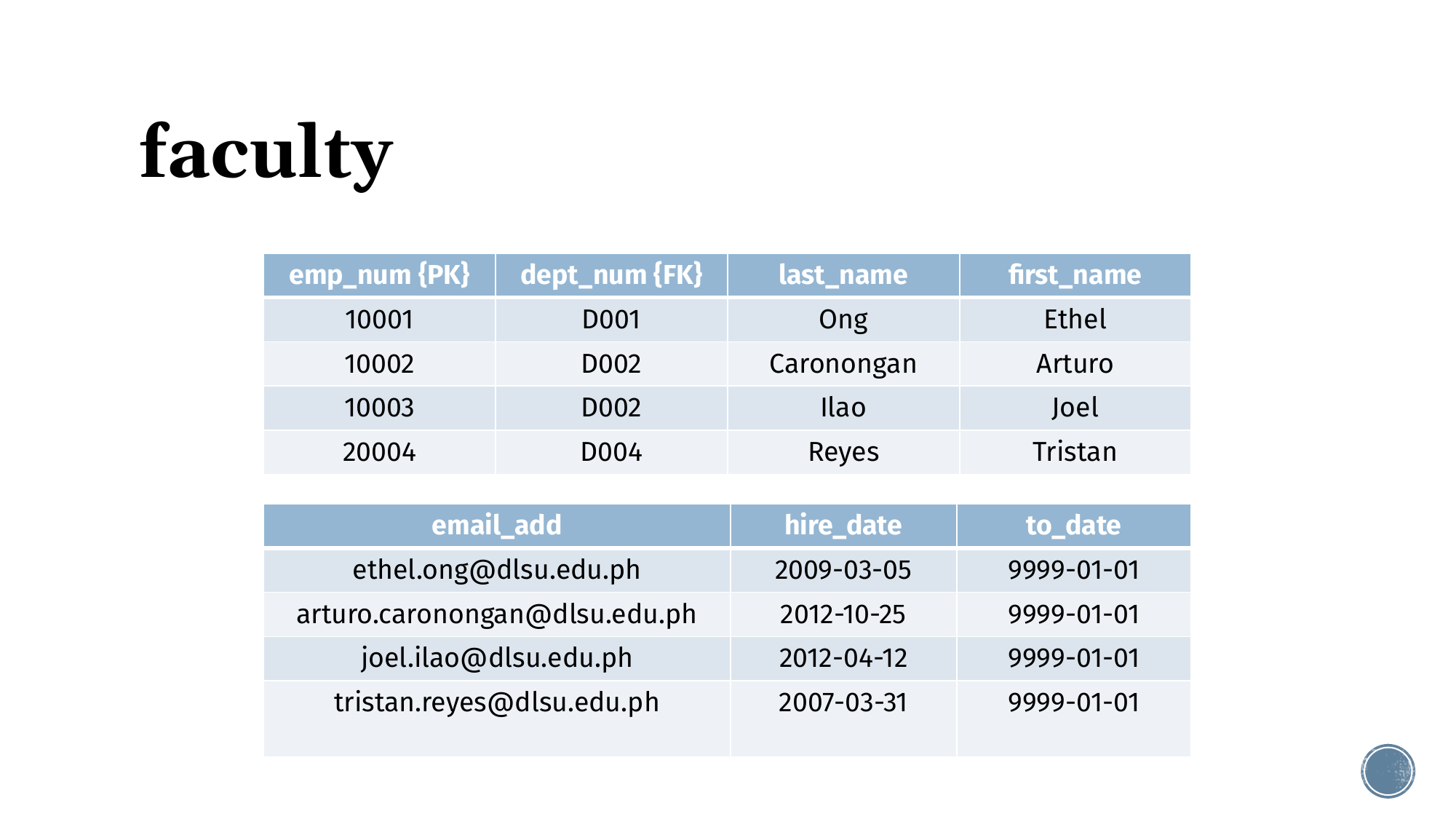

# faculty
| emp\_num {PK} | dept\_num {FK} | last\_name | first\_name |
| --- | --- | --- | --- |
| 10001 | D001 | Ong | Ethel |
| 10002 | D002 | Caronongan | Arturo |
| 10003 | D002 | Ilao | Joel |
| 20004 | D004 | Reyes | Tristan |
| email\_add | hire\_date | to\_date |
| --- | --- | --- |
| ethel.ong@dlsu.edu.ph | 2009-03-05 | 9999-01-01 |
| arturo.caronongan@dlsu.edu.ph | 2012-10-25 | 9999-01-01 |
| joel.ilao@dlsu.edu.ph | 2012-04-12 | 9999-01-01 |
| tristan.reyes@dlsu.edu.ph | 2007-03-31 | 9999-01-01 |